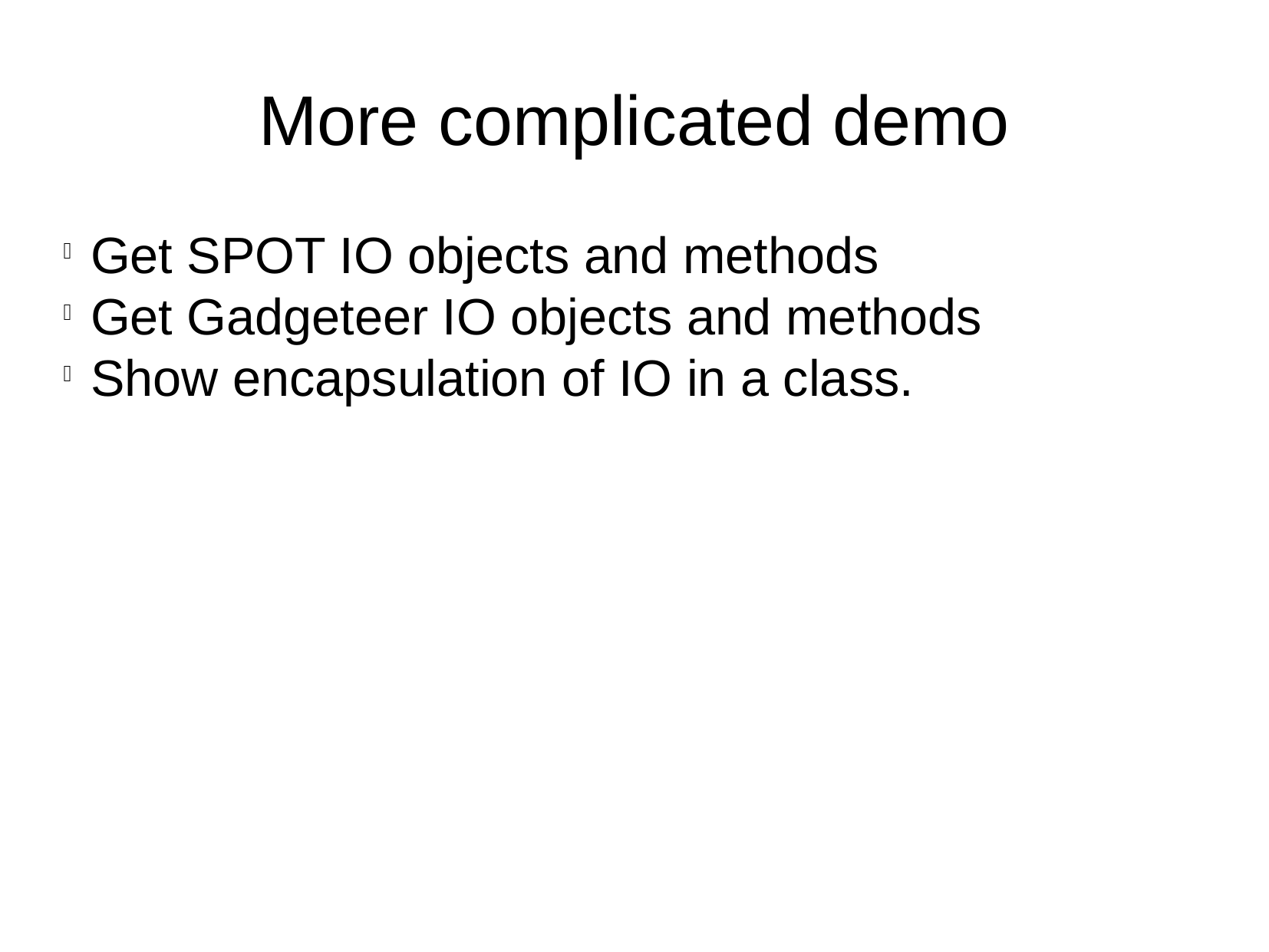

More complicated demo
Get SPOT IO objects and methods
Get Gadgeteer IO objects and methods
Show encapsulation of IO in a class.